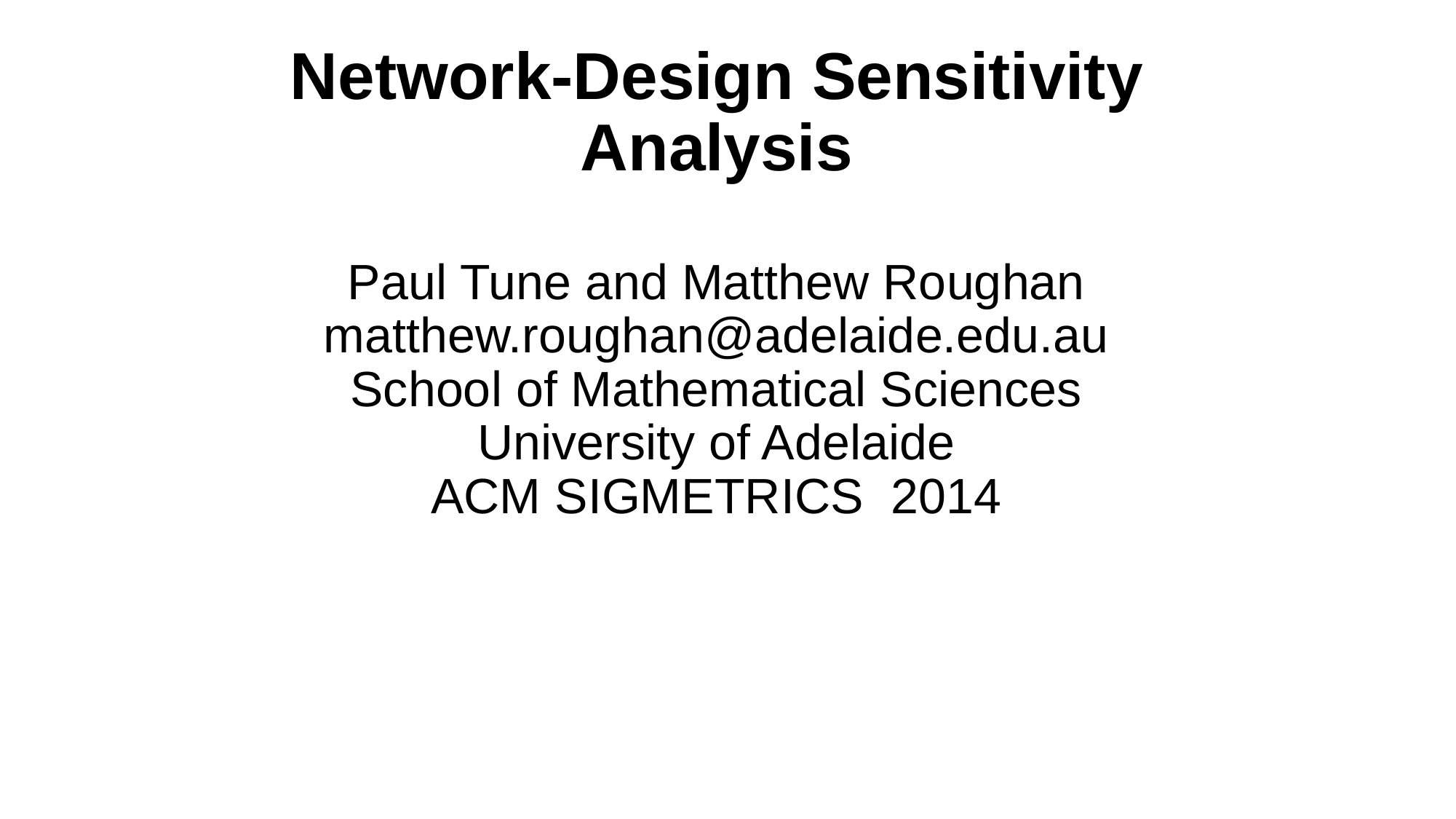

# Network-Design Sensitivity Analysis Paul Tune and Matthew Roughan matthew.roughan@adelaide.edu.au School of Mathematical Sciences University of Adelaide ACM SIGMETRICS  2014